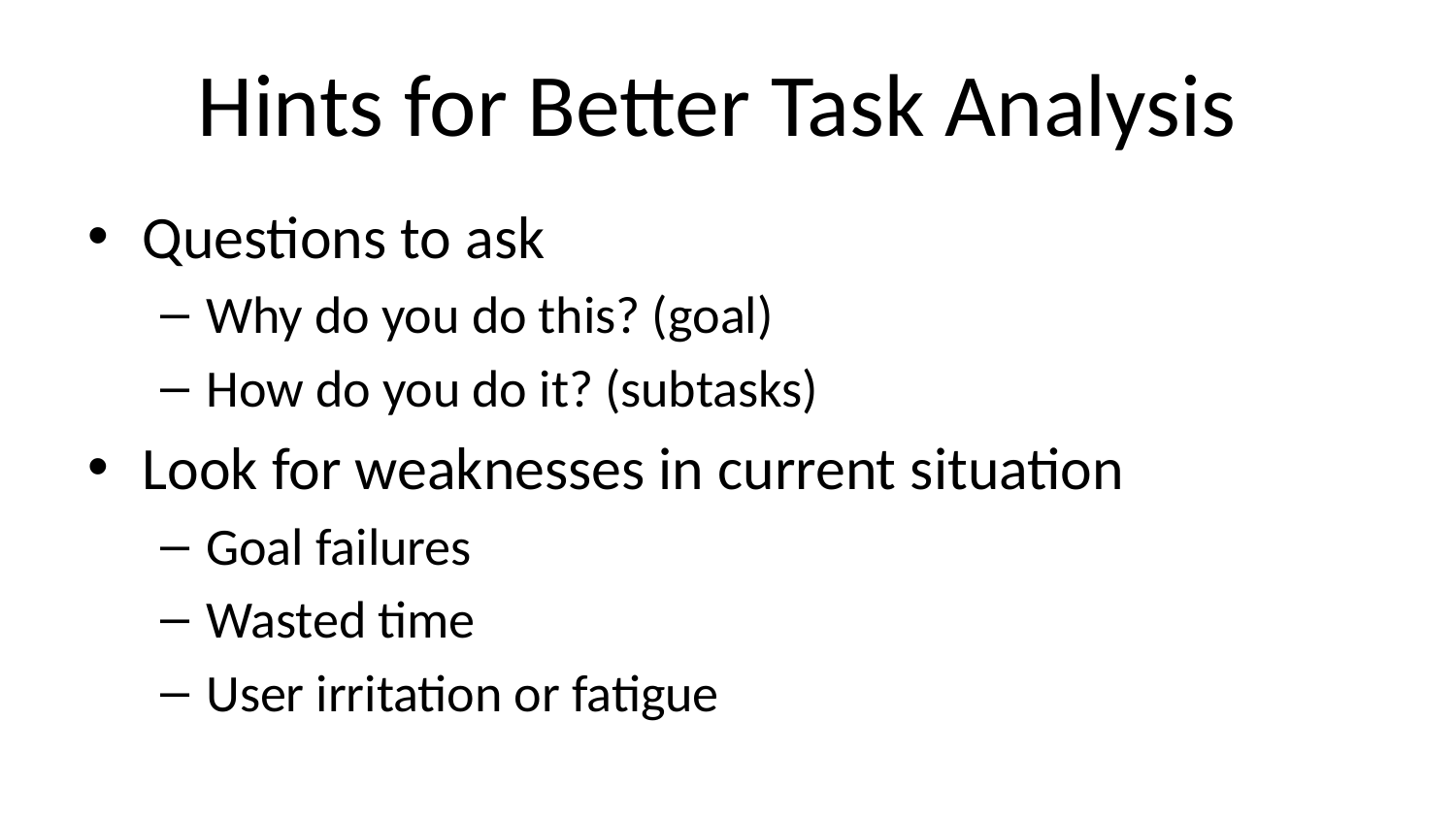

# Hints for Better Task Analysis
Questions to ask
Why do you do this? (goal)
How do you do it? (subtasks)
Look for weaknesses in current situation
Goal failures
Wasted time
User irritation or fatigue